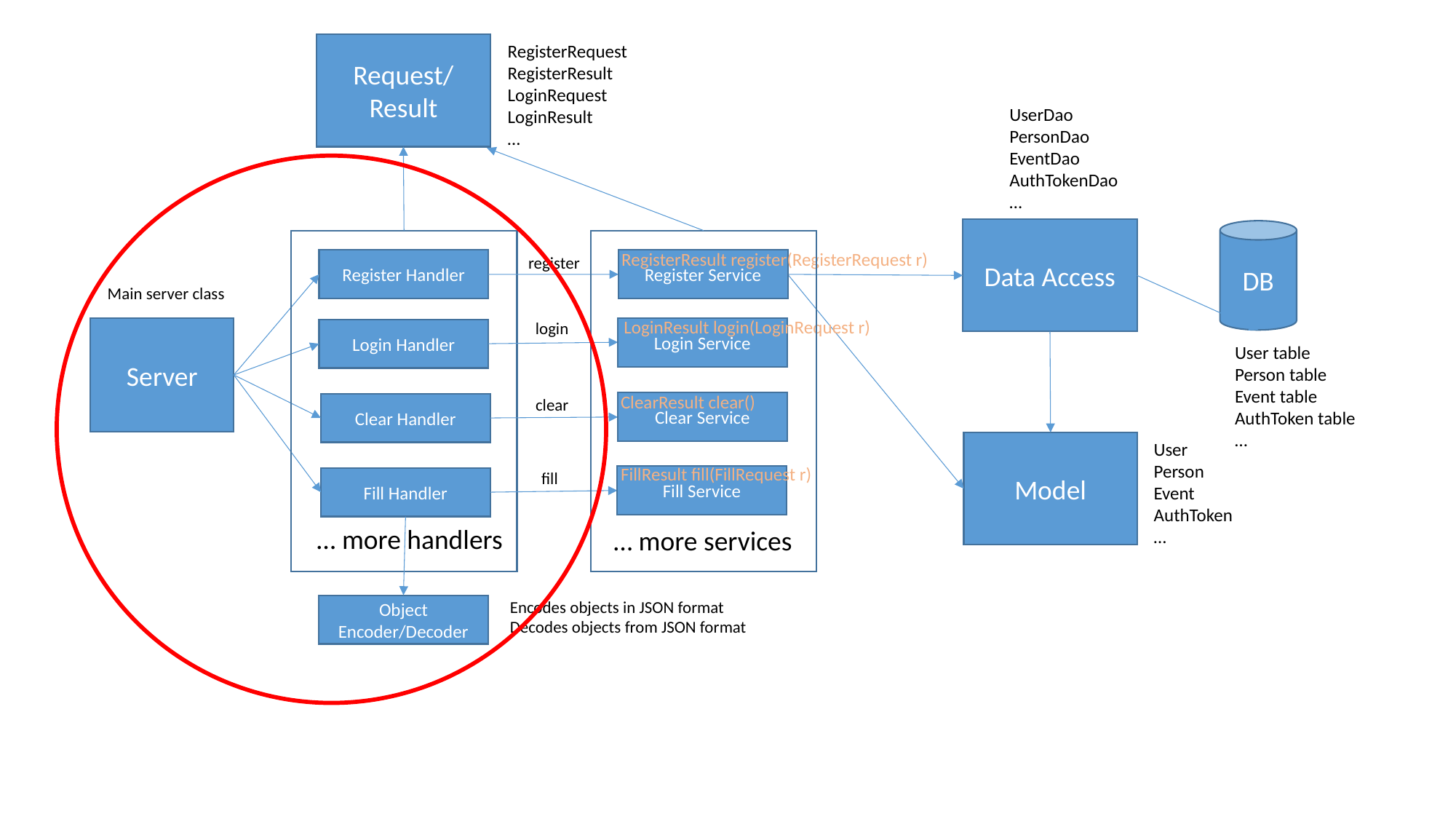

Request/
Result
RegisterRequest
RegisterResult
LoginRequest
LoginResult
…
UserDao
PersonDao
EventDao
AuthTokenDao
…

Data Access
DB

RegisterResult register(RegisterRequest r)
register
Register Service
Register Handler
Main server class
LoginResult login(LoginRequest r)
login
Login Service
Server
Login Handler
User table
Person table
Event table
AuthToken table
…
ClearResult clear()
clear
Clear Service
Clear Handler
Model
User
Person
Event
AuthToken
…
FillResult fill(FillRequest r)
fill
Fill Service
Fill Handler
… more handlers
… more services
Encodes objects in JSON format
Decodes objects from JSON format
Object Encoder/Decoder